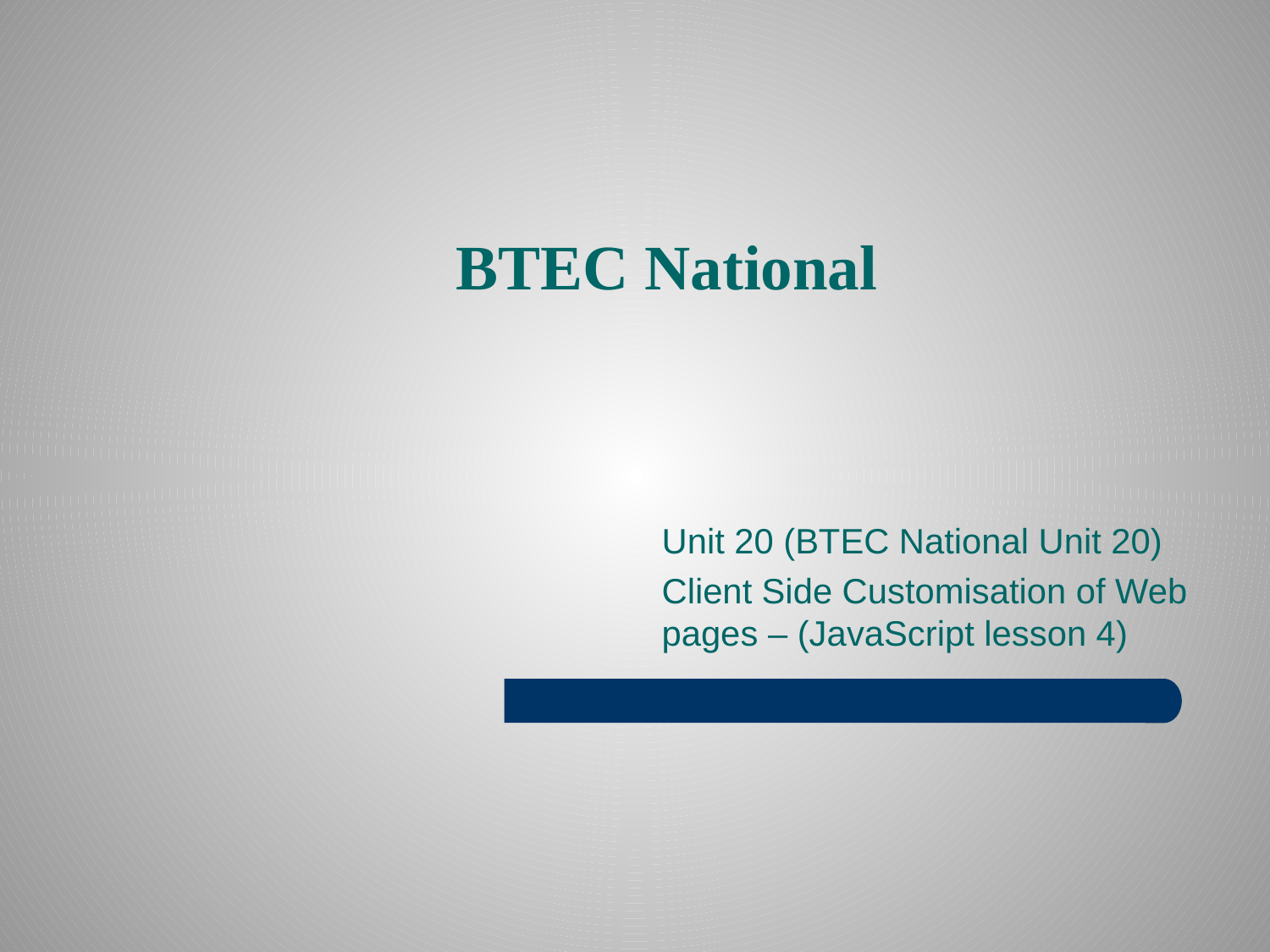

# BTEC National
Unit 20 (BTEC National Unit 20)
Client Side Customisation of Web pages – (JavaScript lesson 4)